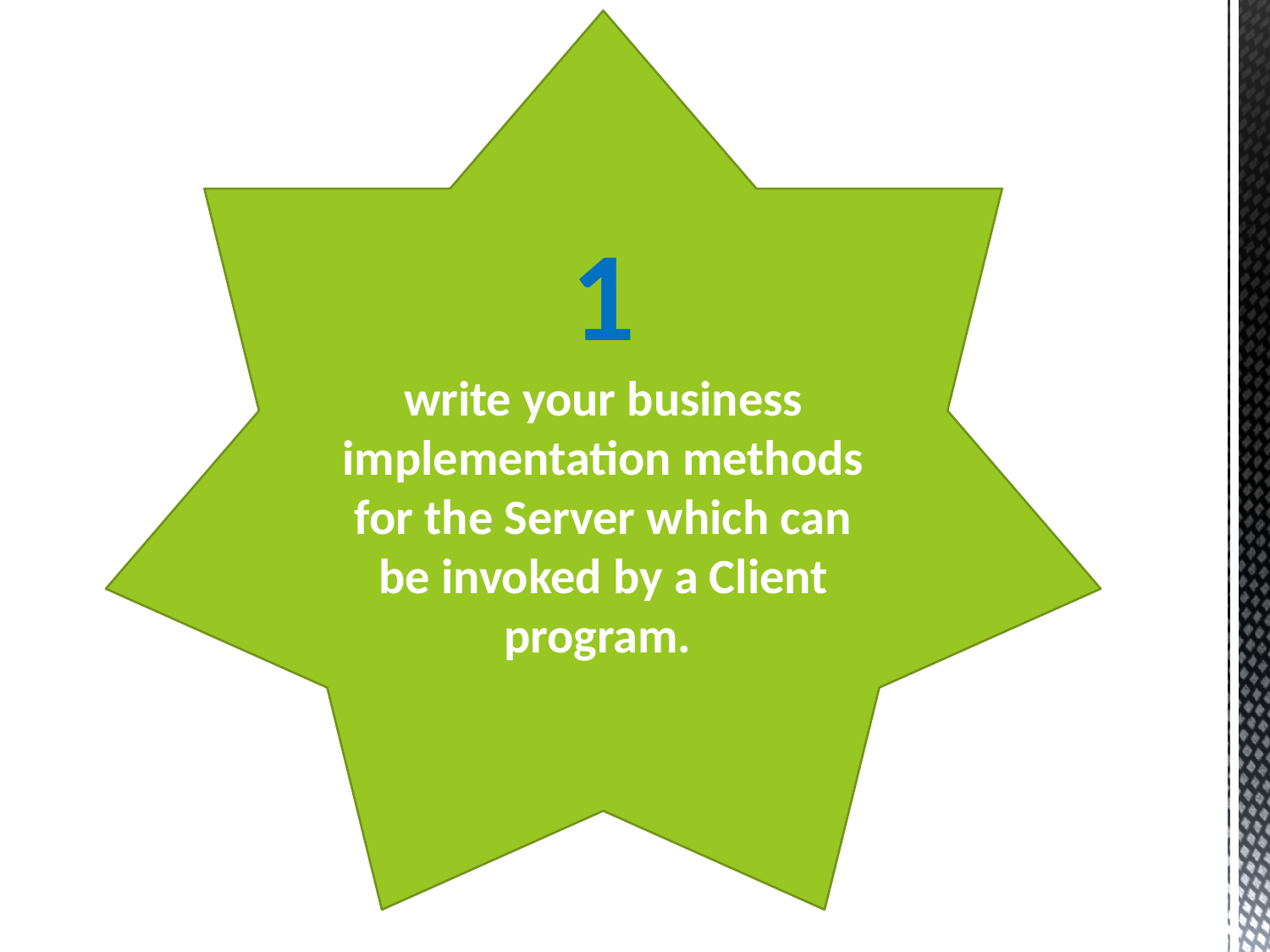

1
write your business implementation methods for the Server which can be invoked by a Client program.